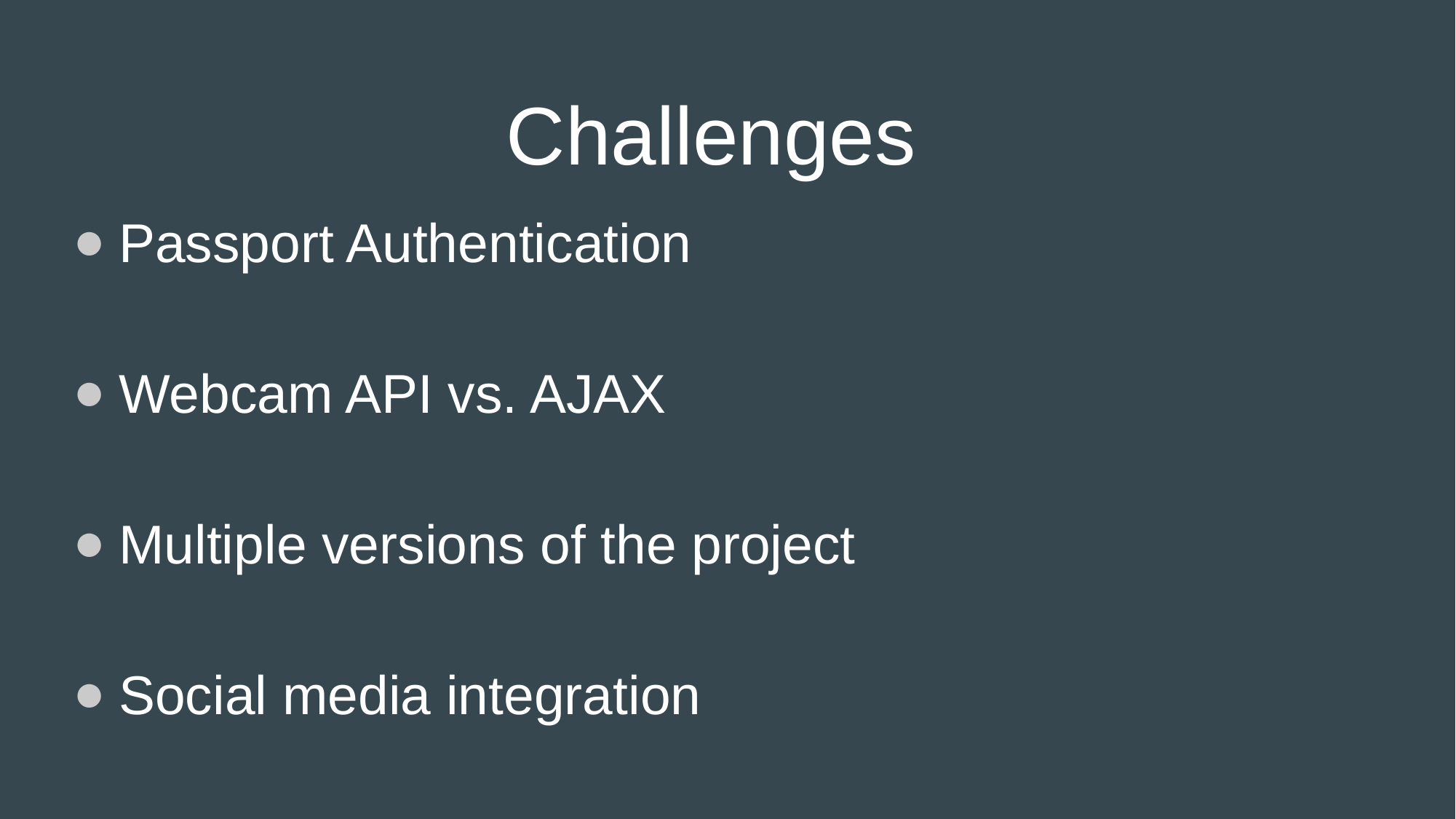

# Challenges
Passport Authentication

Webcam API vs. AJAX

Multiple versions of the project

Social media integration